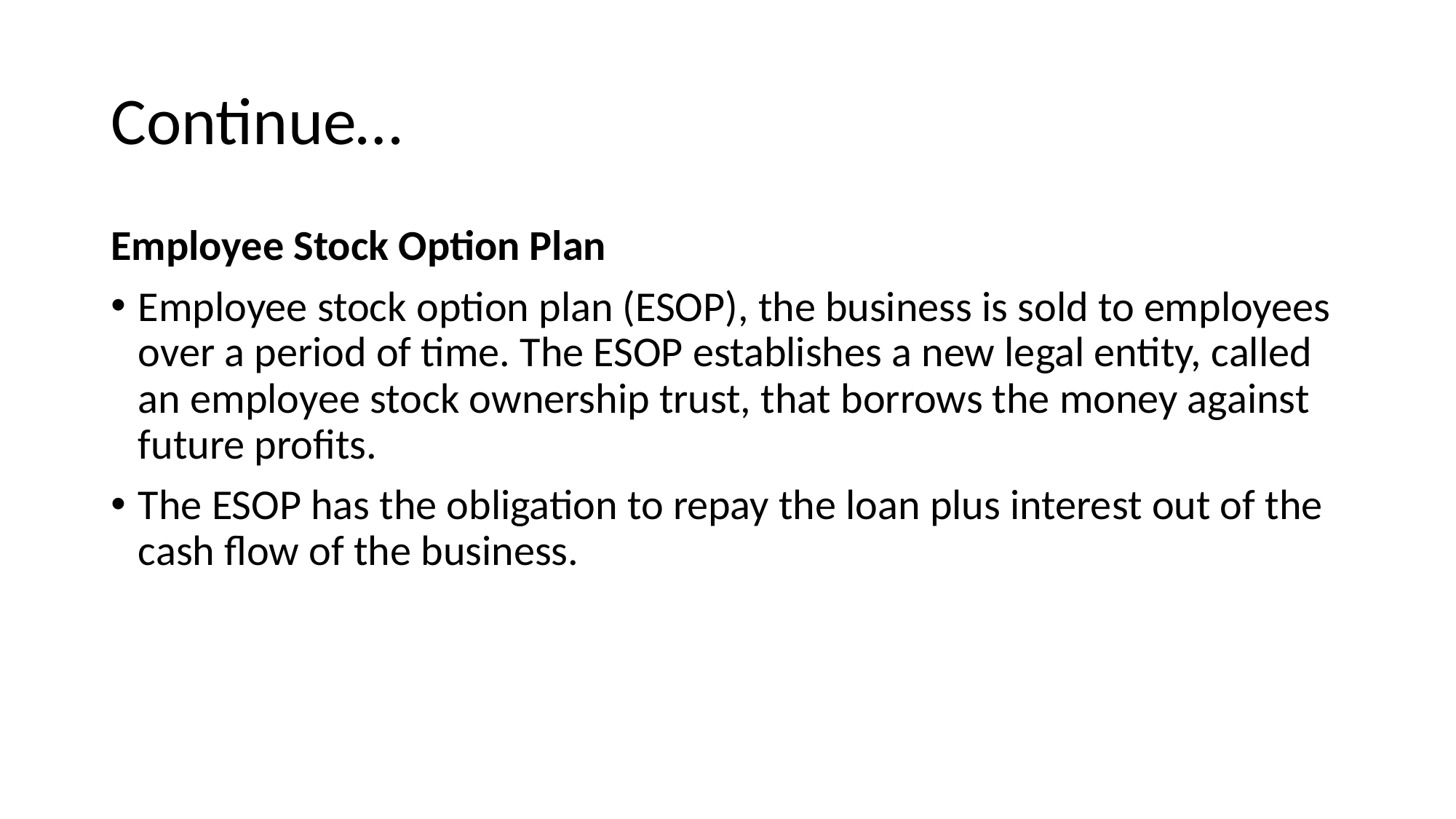

# Continue…
Employee Stock Option Plan
Employee stock option plan (ESOP), the business is sold to employees over a period of time. The ESOP establishes a new legal entity, called an employee stock ownership trust, that borrows the money against future profits.
The ESOP has the obligation to repay the loan plus interest out of the cash flow of the business.